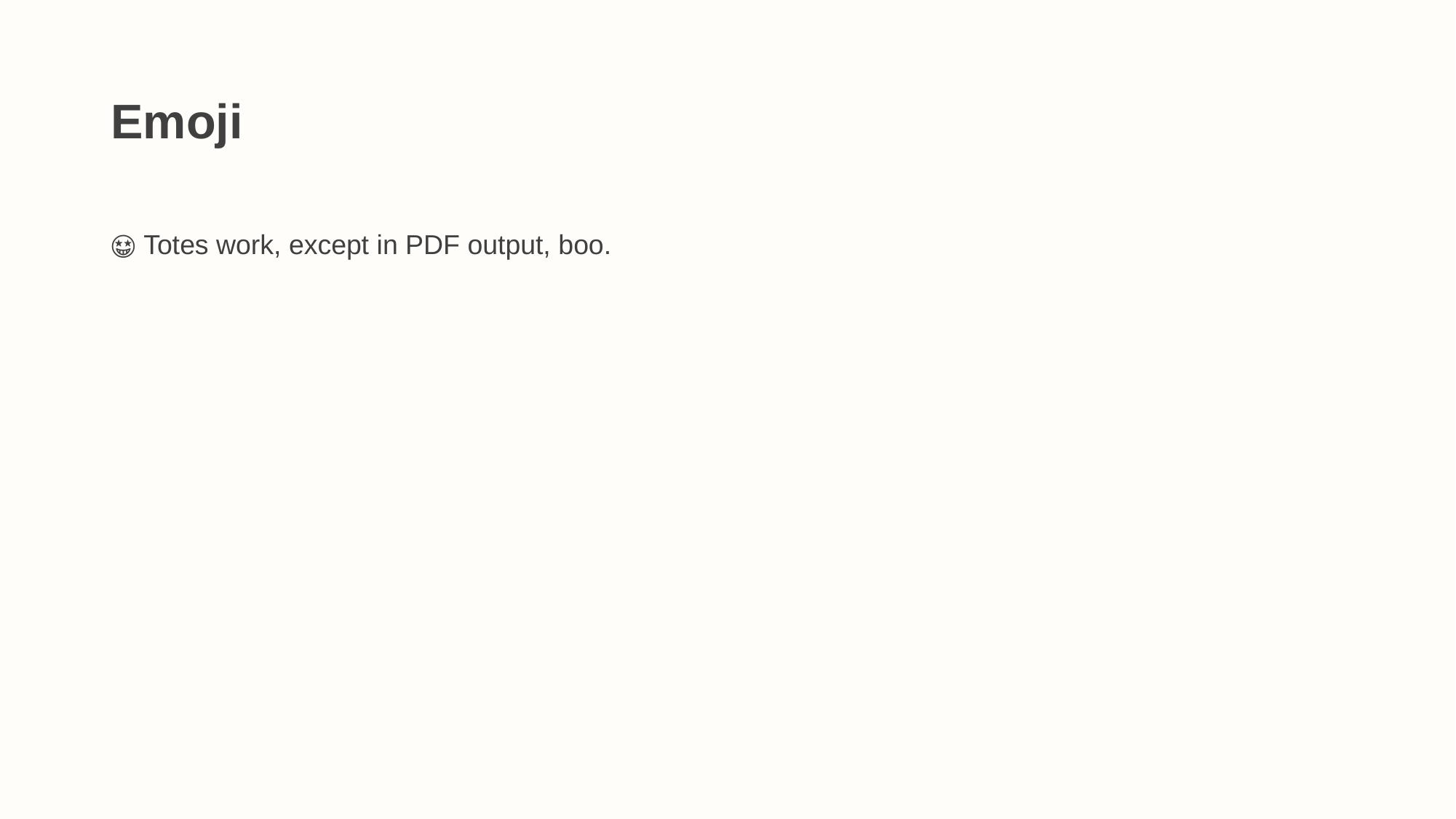

# Emoji
🤩 Totes work, except in PDF output, boo.